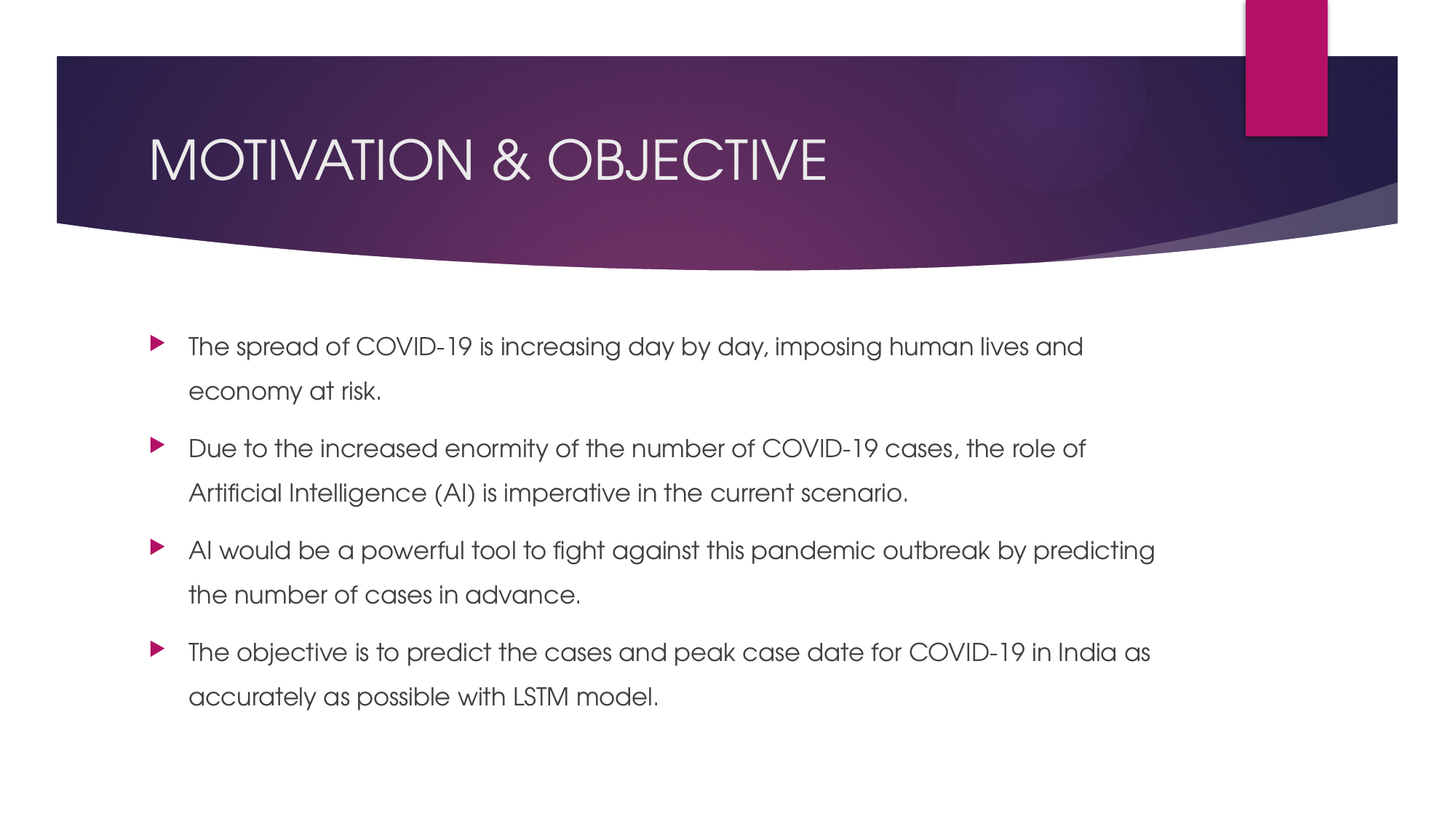

# MOTIVATION & OBJECTIVE
The spread of COVID-19 is increasing day by day, imposing human lives and economy at risk.
Due to the increased enormity of the number of COVID-19 cases, the role of Artificial Intelligence (AI) is imperative in the current scenario.
AI would be a powerful tool to fight against this pandemic outbreak by predicting the number of cases in advance.
The objective is to predict the cases and peak case date for COVID-19 in India as accurately as possible with LSTM model.